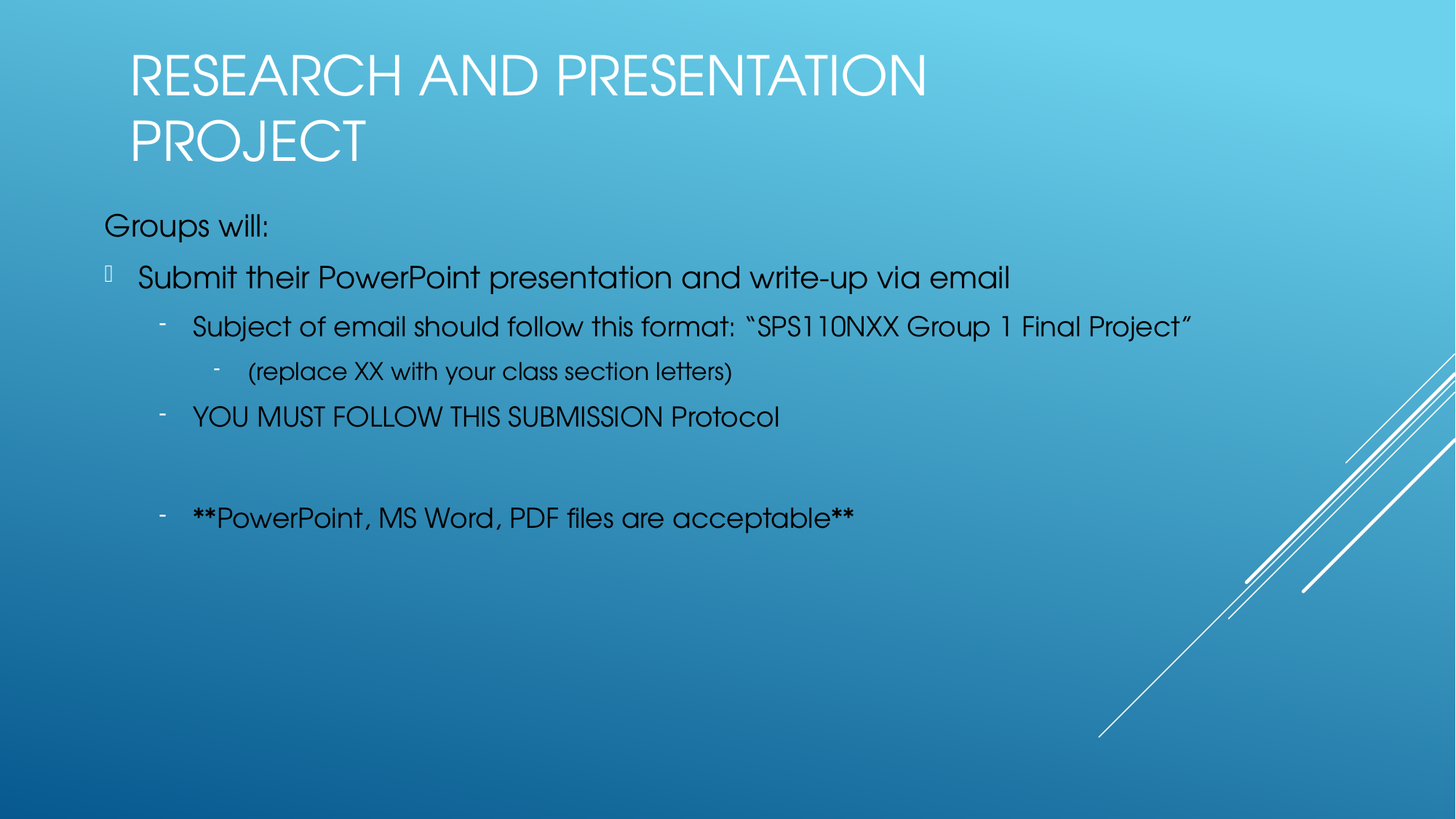

# Research and Presentation Project
Groups will:
Submit their PowerPoint presentation and write-up via email
Subject of email should follow this format: “SPS110NXX Group 1 Final Project”
(replace XX with your class section letters)
YOU MUST FOLLOW THIS SUBMISSION Protocol

**PowerPoint, MS Word, PDF files are acceptable**